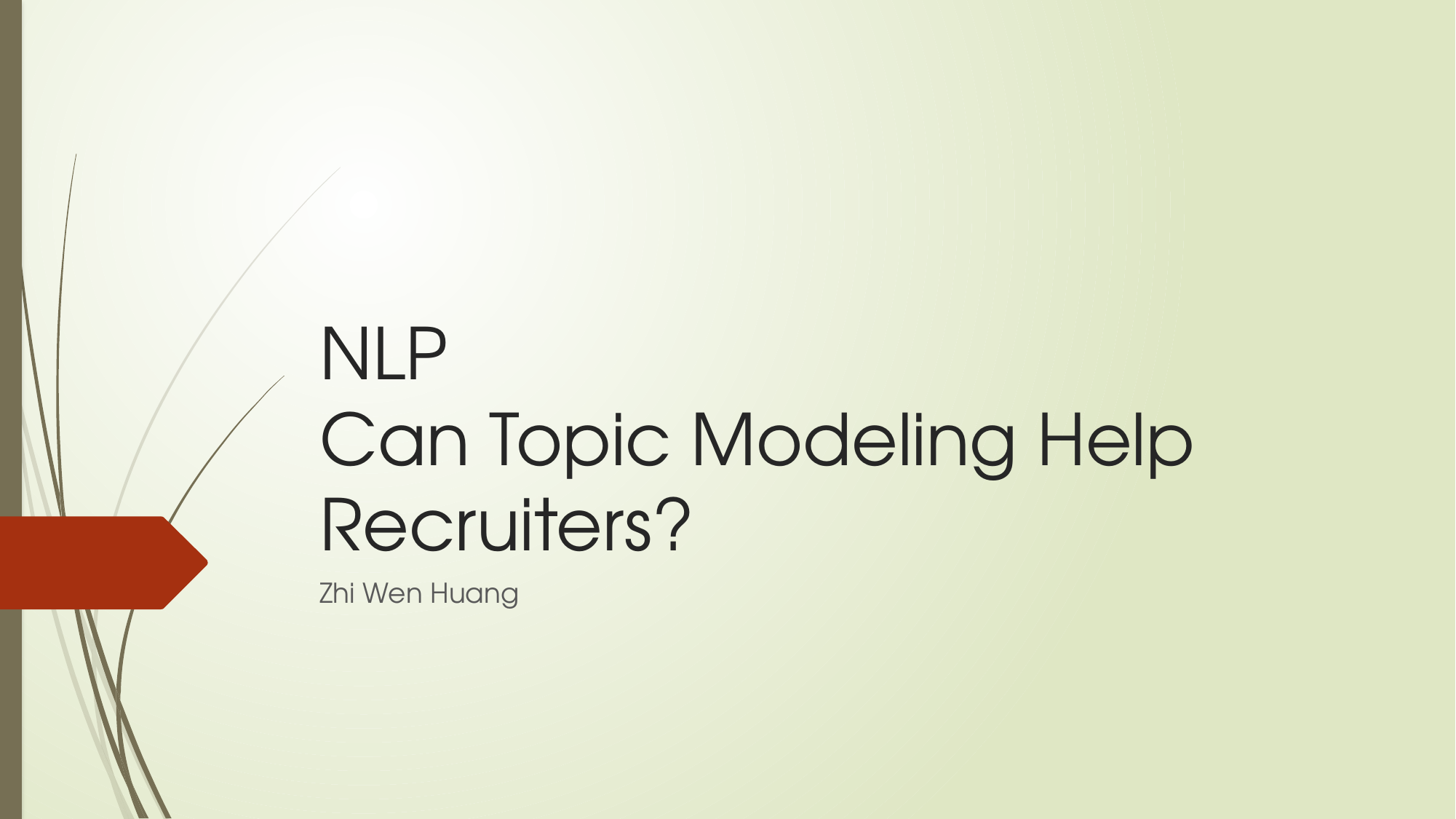

# NLP Can Topic Modeling Help Recruiters?
Zhi Wen Huang